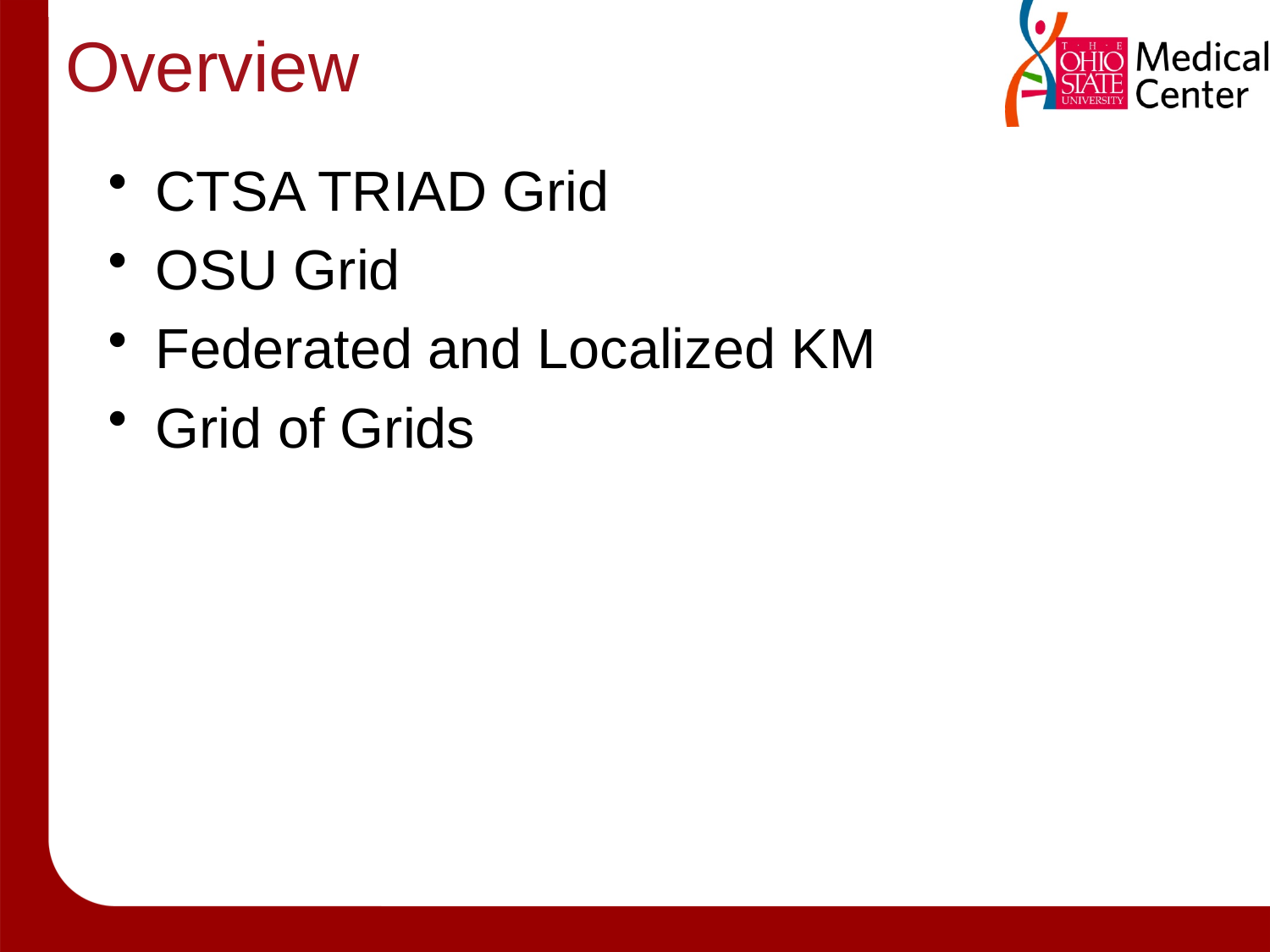

# Overview
CTSA TRIAD Grid
OSU Grid
Federated and Localized KM
Grid of Grids